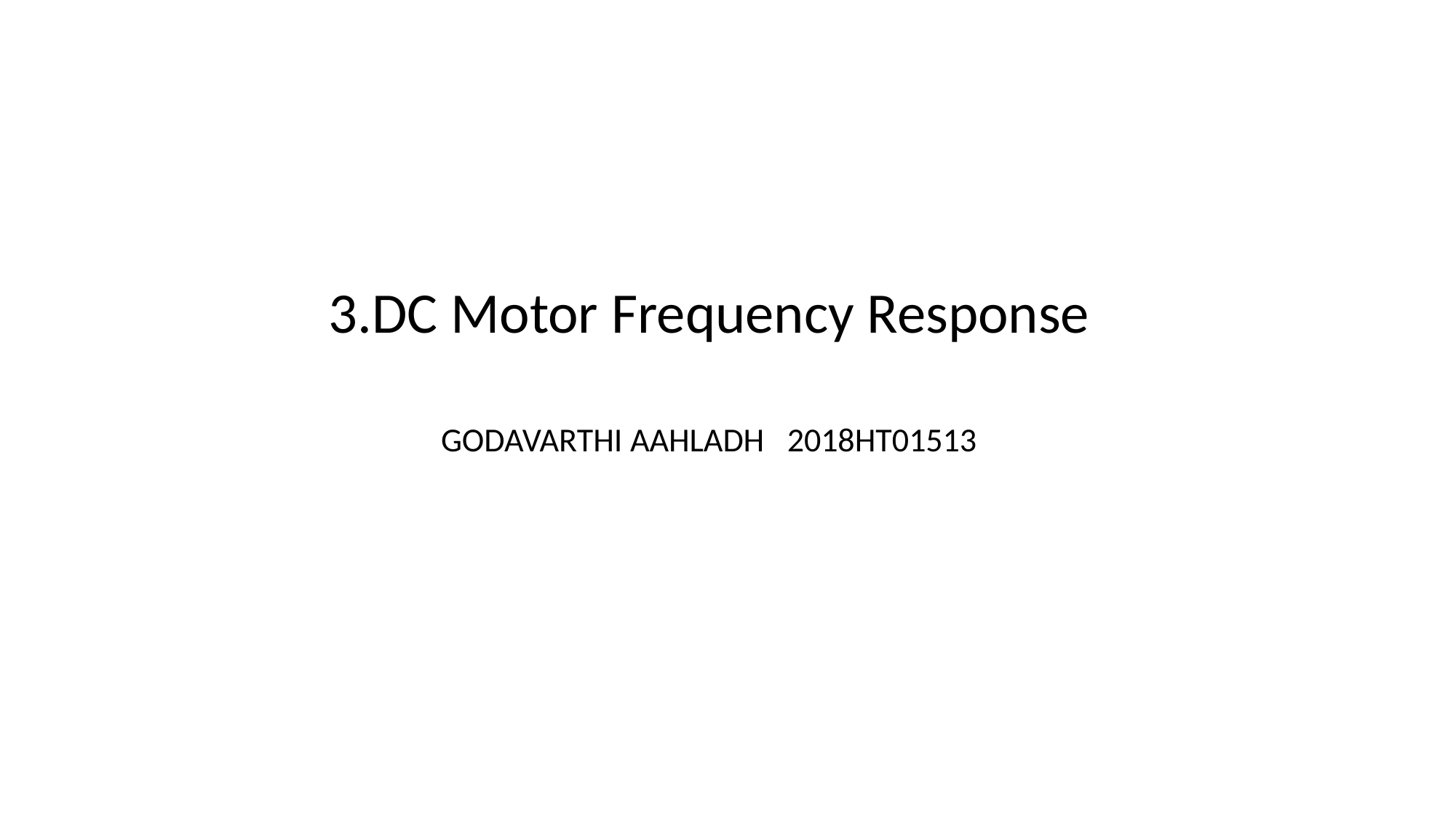

# 3.DC Motor Frequency Response
GODAVARTHI AAHLADH   2018HT01513